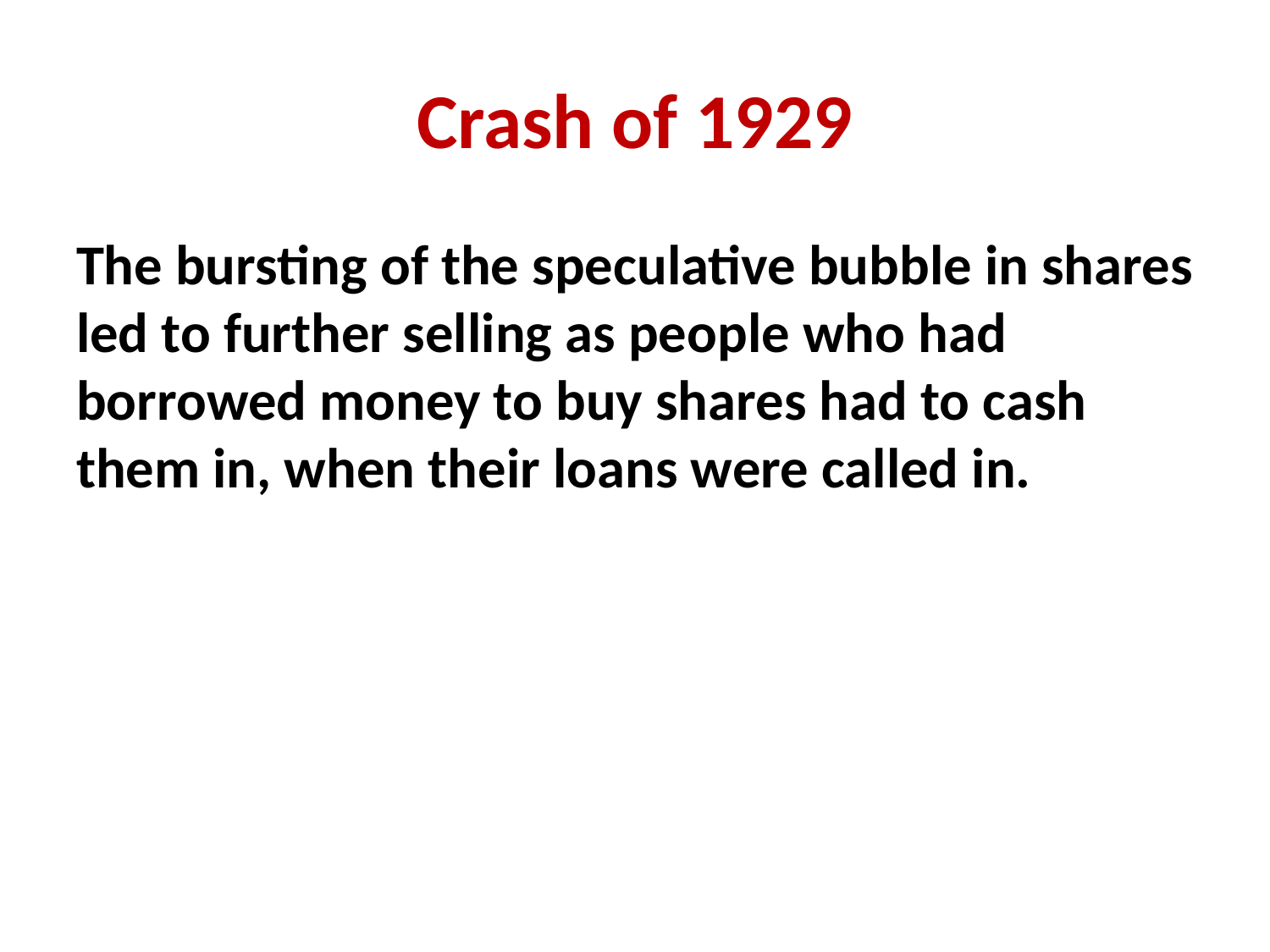

# Crash of 1929
The bursting of the speculative bubble in shares led to further selling as people who had borrowed money to buy shares had to cash them in, when their loans were called in.